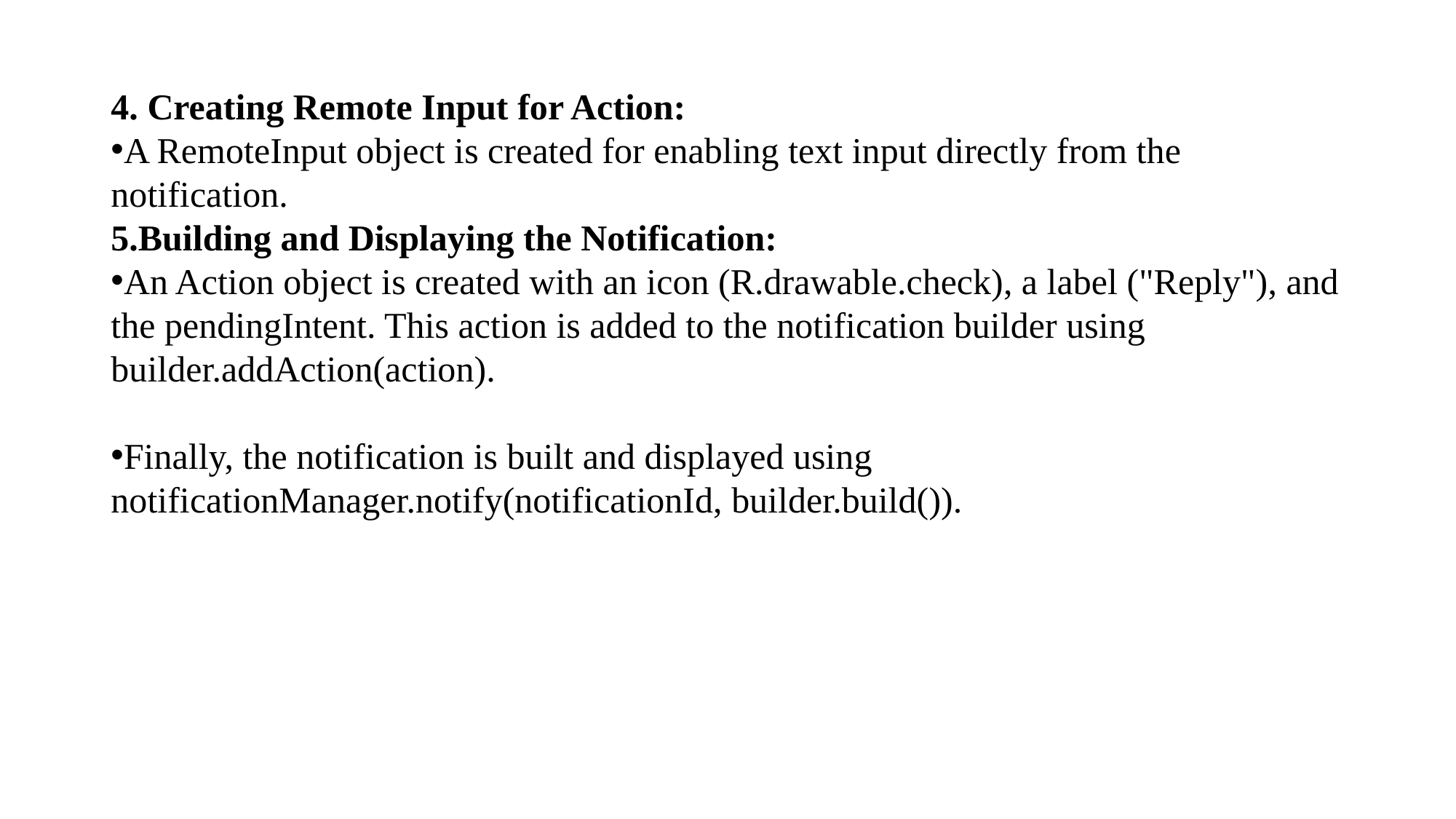

4. Creating Remote Input for Action:
A RemoteInput object is created for enabling text input directly from the notification.
5.Building and Displaying the Notification:
An Action object is created with an icon (R.drawable.check), a label ("Reply"), and the pendingIntent. This action is added to the notification builder using builder.addAction(action).

Finally, the notification is built and displayed using notificationManager.notify(notificationId, builder.build()).